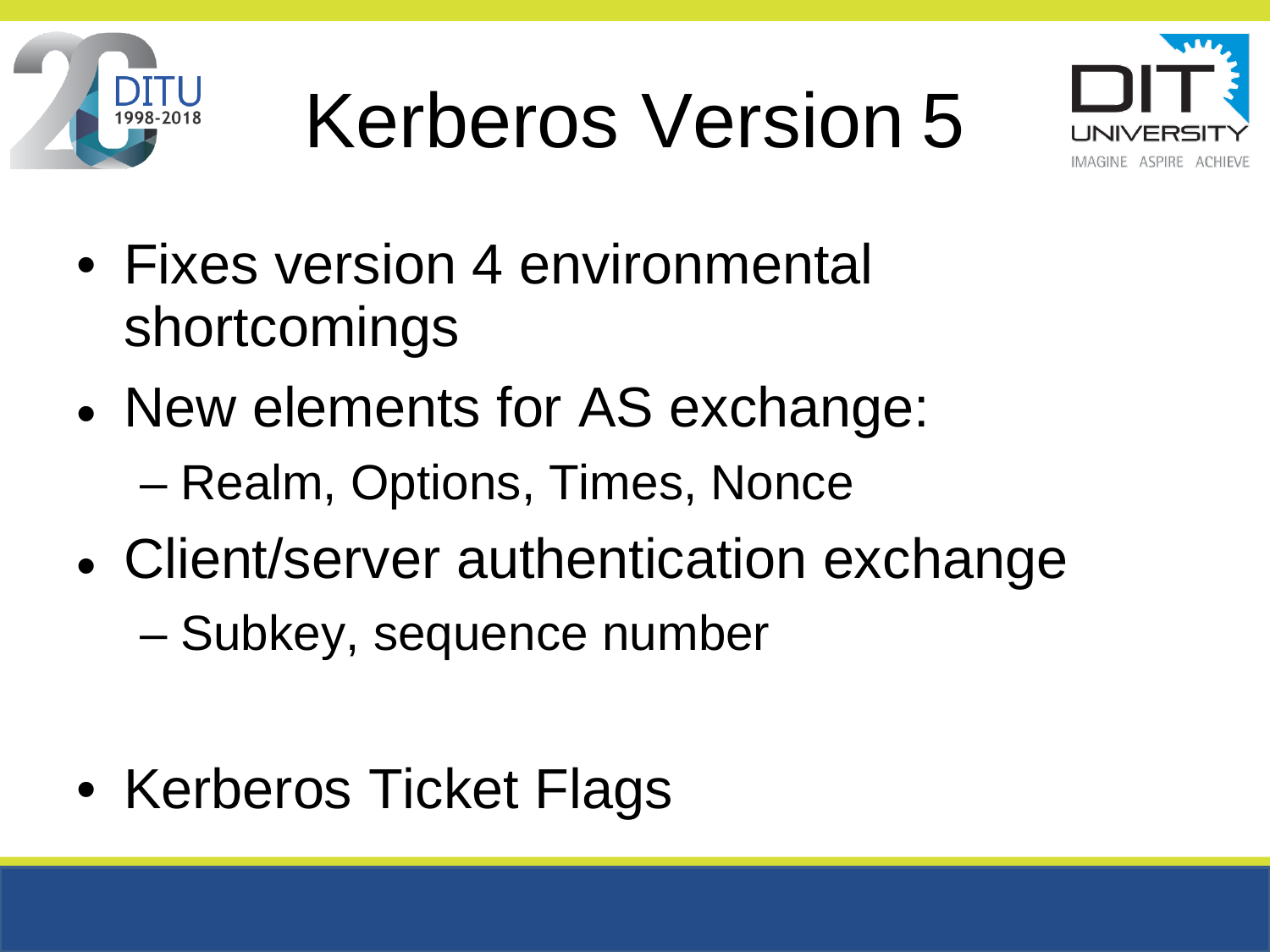

Kerberos
Version
5
•
Fixes version 4 environmental
shortcomings
New elements for AS exchange:
– Realm, Options, Times, Nonce
Client/server authentication exchange
– Subkey, sequence number
•
•
•
Kerberos Ticket Flags